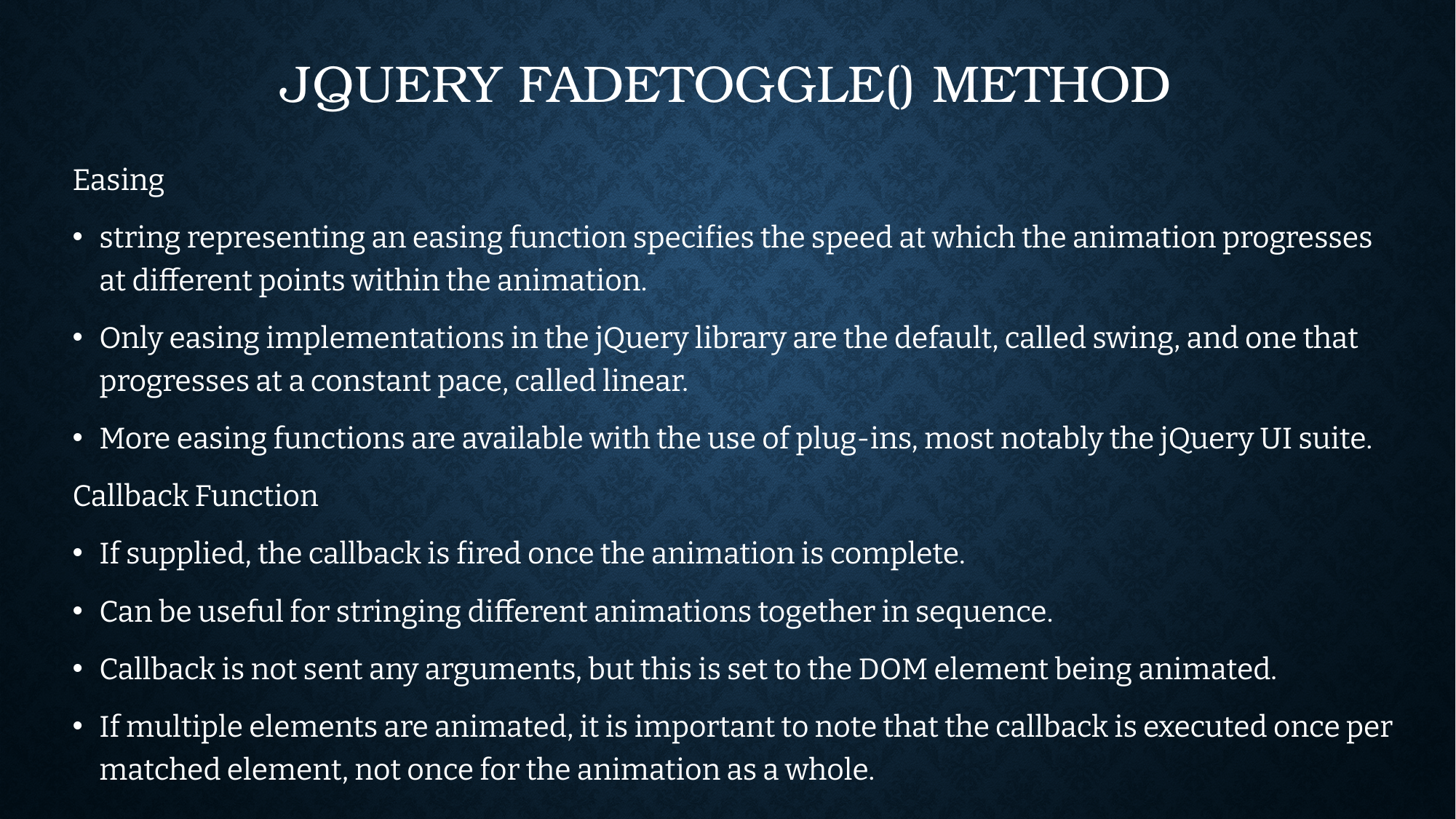

# jQuery fadeToggle() Method
Easing
string representing an easing function specifies the speed at which the animation progresses at different points within the animation.
Only easing implementations in the jQuery library are the default, called swing, and one that progresses at a constant pace, called linear.
More easing functions are available with the use of plug-ins, most notably the jQuery UI suite.
Callback Function
If supplied, the callback is fired once the animation is complete.
Can be useful for stringing different animations together in sequence.
Callback is not sent any arguments, but this is set to the DOM element being animated.
If multiple elements are animated, it is important to note that the callback is executed once per matched element, not once for the animation as a whole.